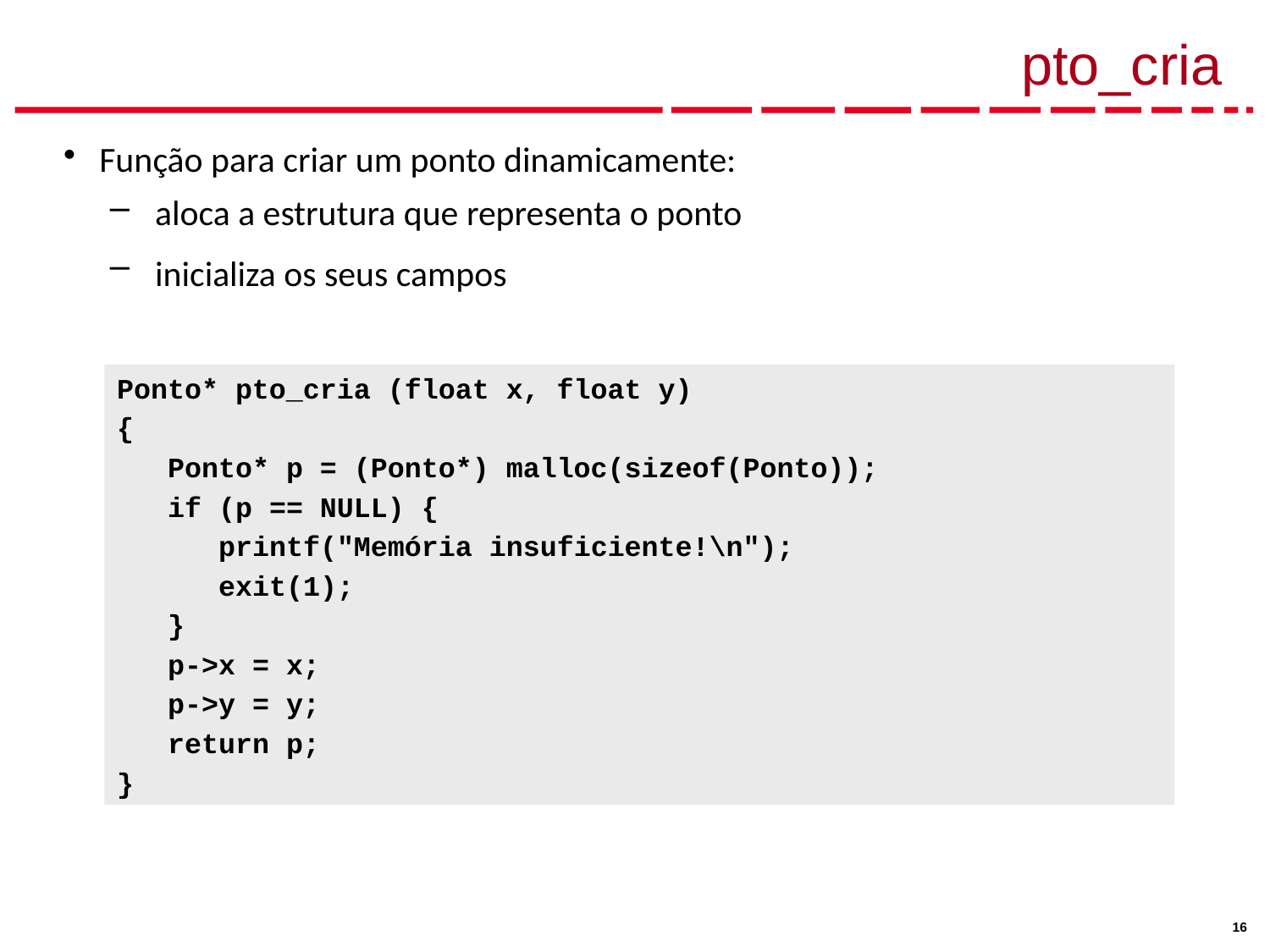

# pto_cria

Função para criar um ponto dinamicamente:
 aloca a estrutura que representa o ponto
 inicializa os seus campos

Ponto* pto_cria (float x, float y)
{
   Ponto* p = (Ponto*) malloc(sizeof(Ponto));
   if (p == NULL) {
      printf("Memória insuficiente!\n");
      exit(1);
   }
   p->x = x;
   p->y = y;
   return p;
}